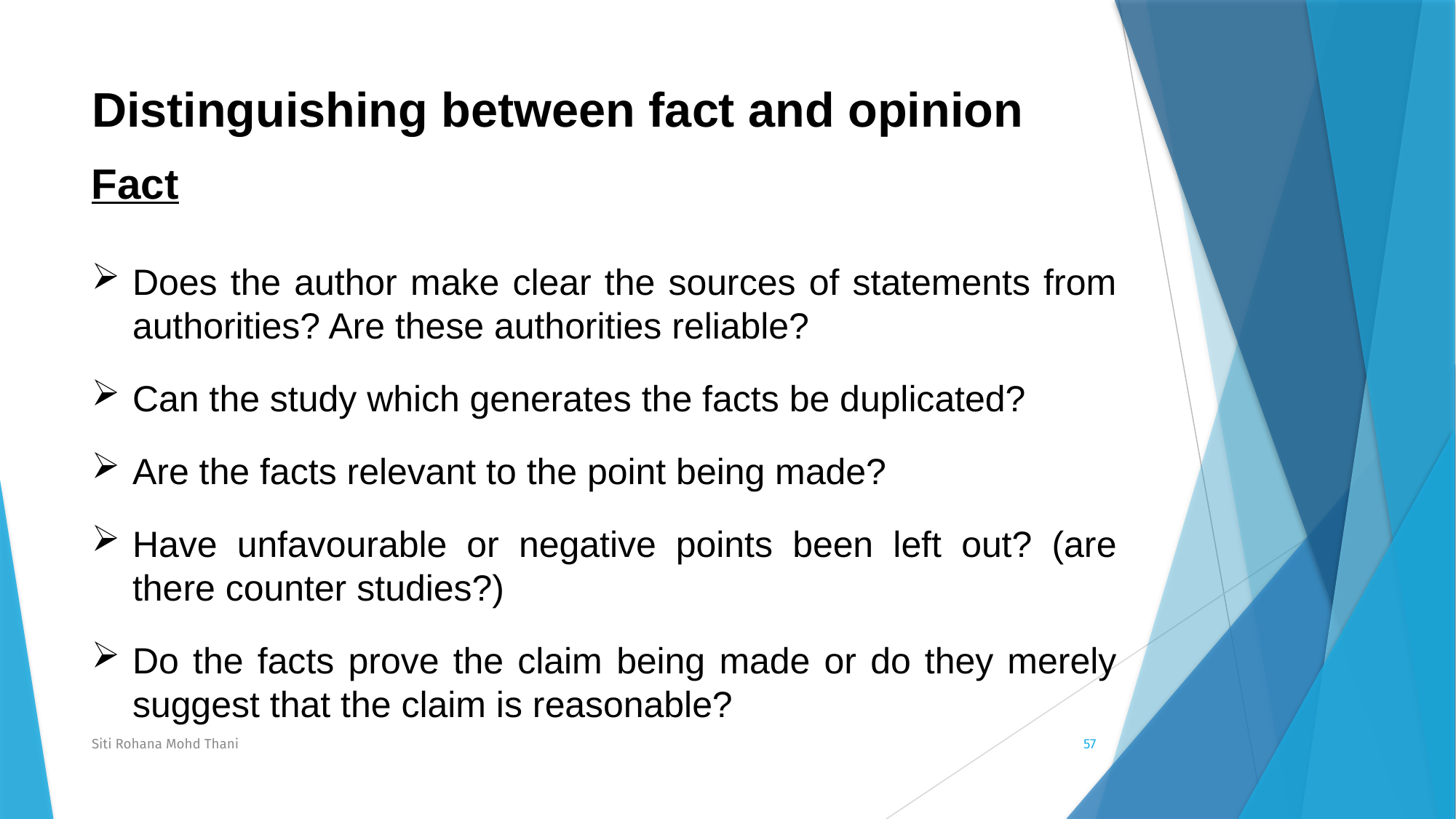

# Distinguishing between fact and opinion
Fact

Does the author make clear the sources of statements from authorities? Are these authorities reliable?

Can the study which generates the facts be duplicated?

Are the facts relevant to the point being made?

Have unfavourable or negative points been left out? (are there counter studies?)

Do the facts prove the claim being made or do they merely suggest that the claim is reasonable?
Siti Rohana Mohd Thani
57